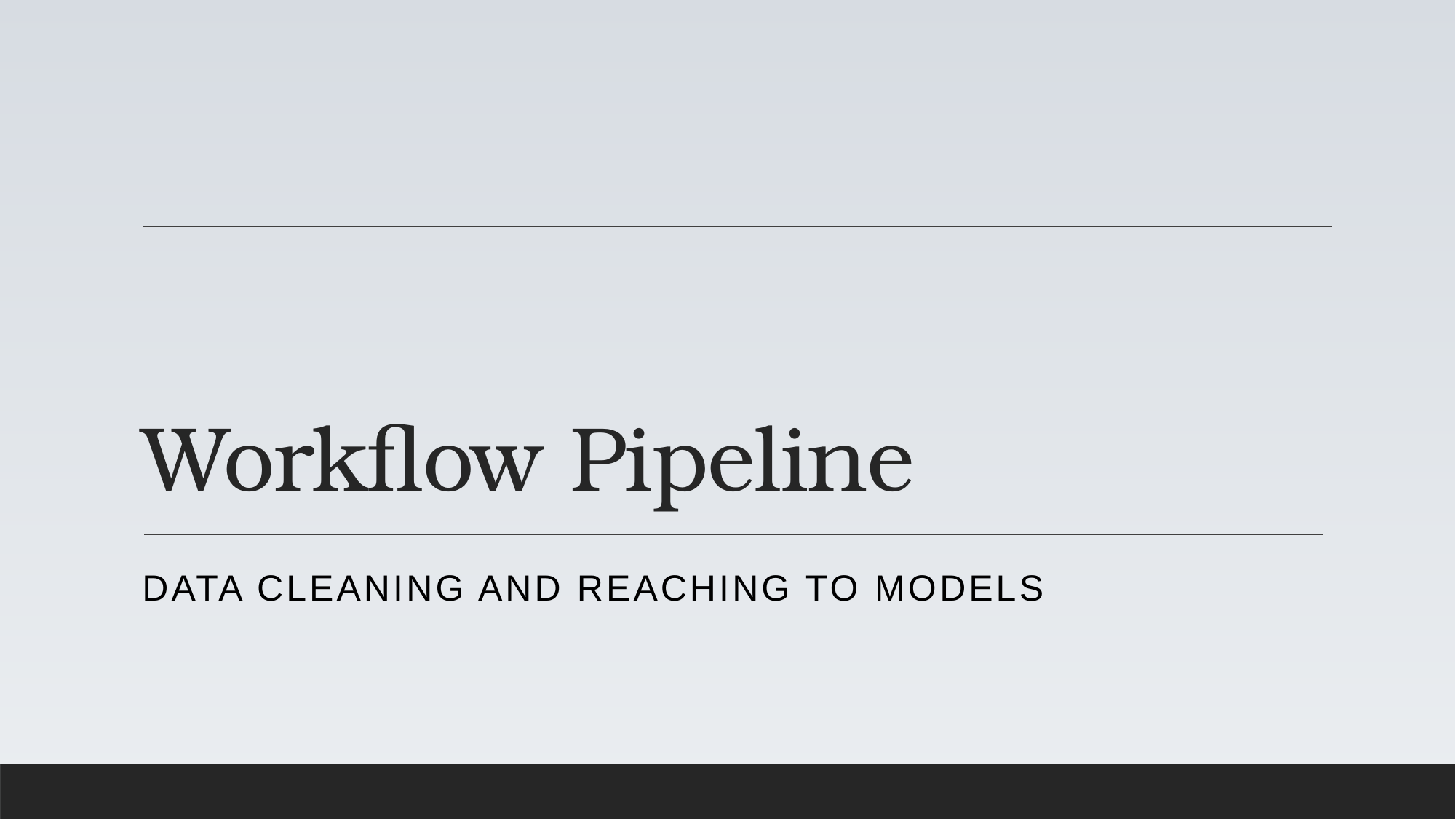

# Workflow Pipeline
Data Cleaning and reaching to models